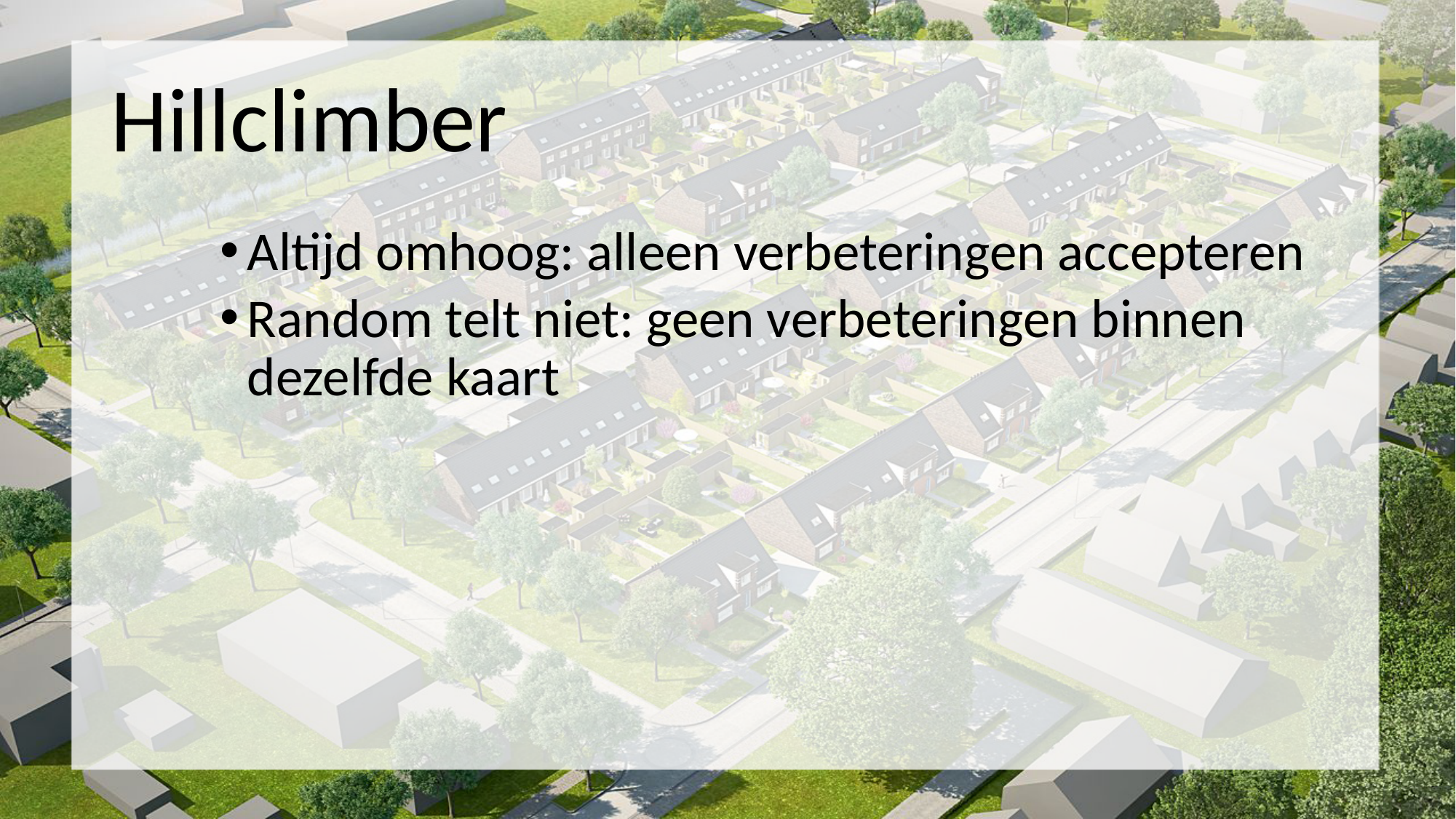

# Hillclimber
Altijd omhoog: alleen verbeteringen accepteren
Random telt niet: geen verbeteringen binnen dezelfde kaart